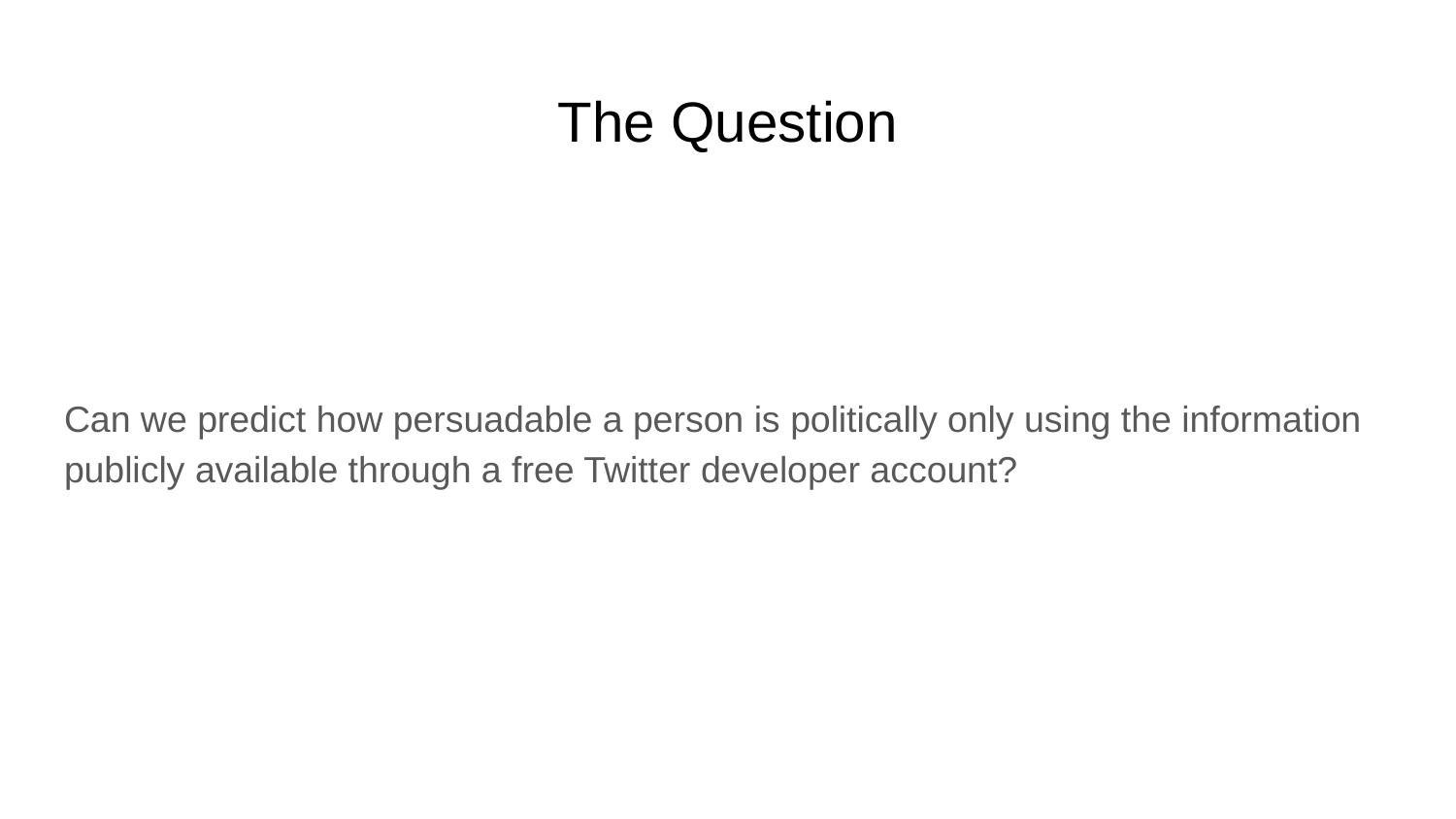

# The Question
Can we predict how persuadable a person is politically only using the information publicly available through a free Twitter developer account?